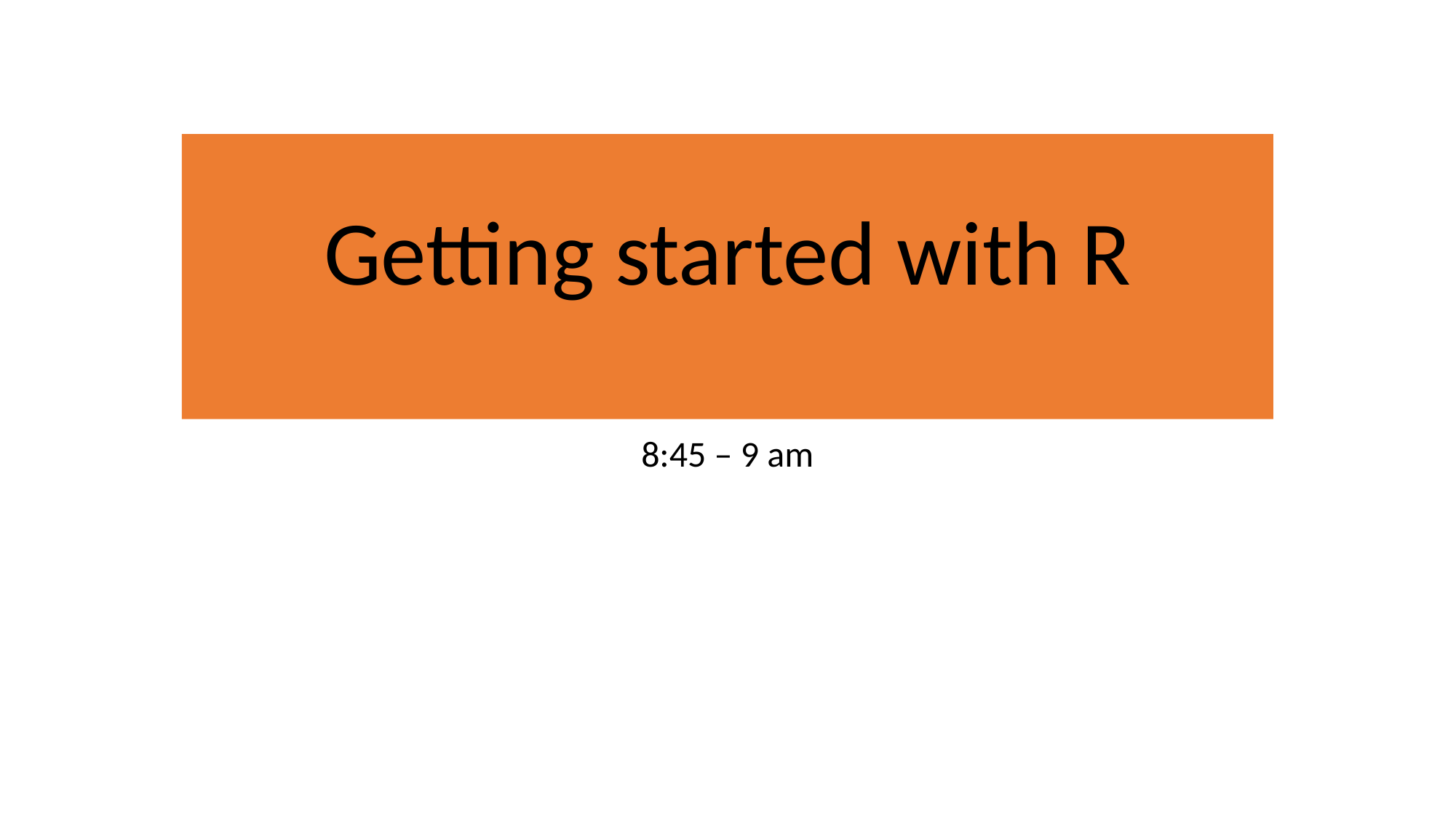

# Getting started with R
8:45 – 9 am